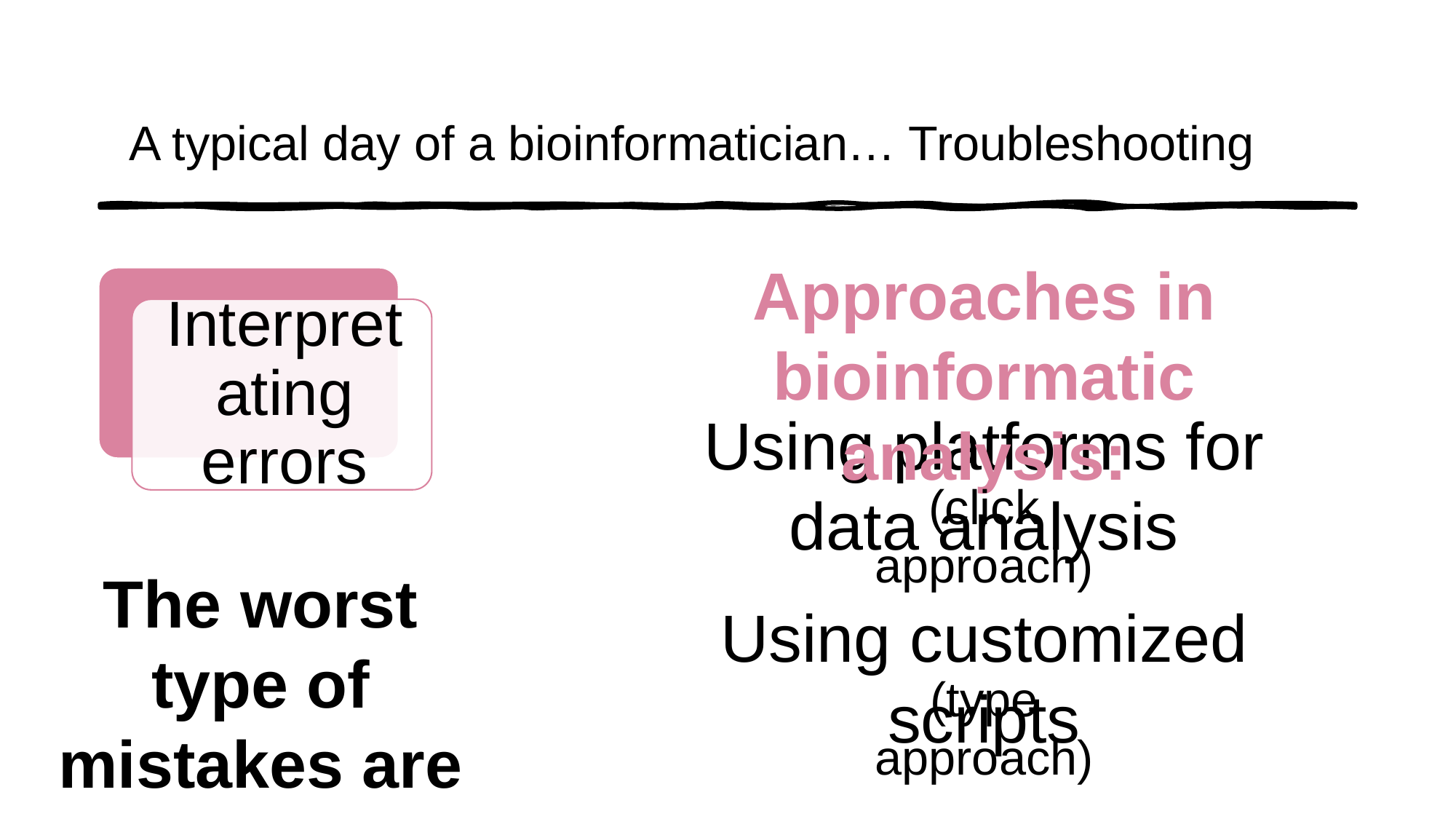

A typical day of a bioinformatician… Troubleshooting
Approaches in bioinformatic analysis:
Interpretating errors
Using platforms for data analysis
(click approach)
The worst type of mistakes are the mistakes you are not aware you’re making!
Using customized scripts
(type approach)